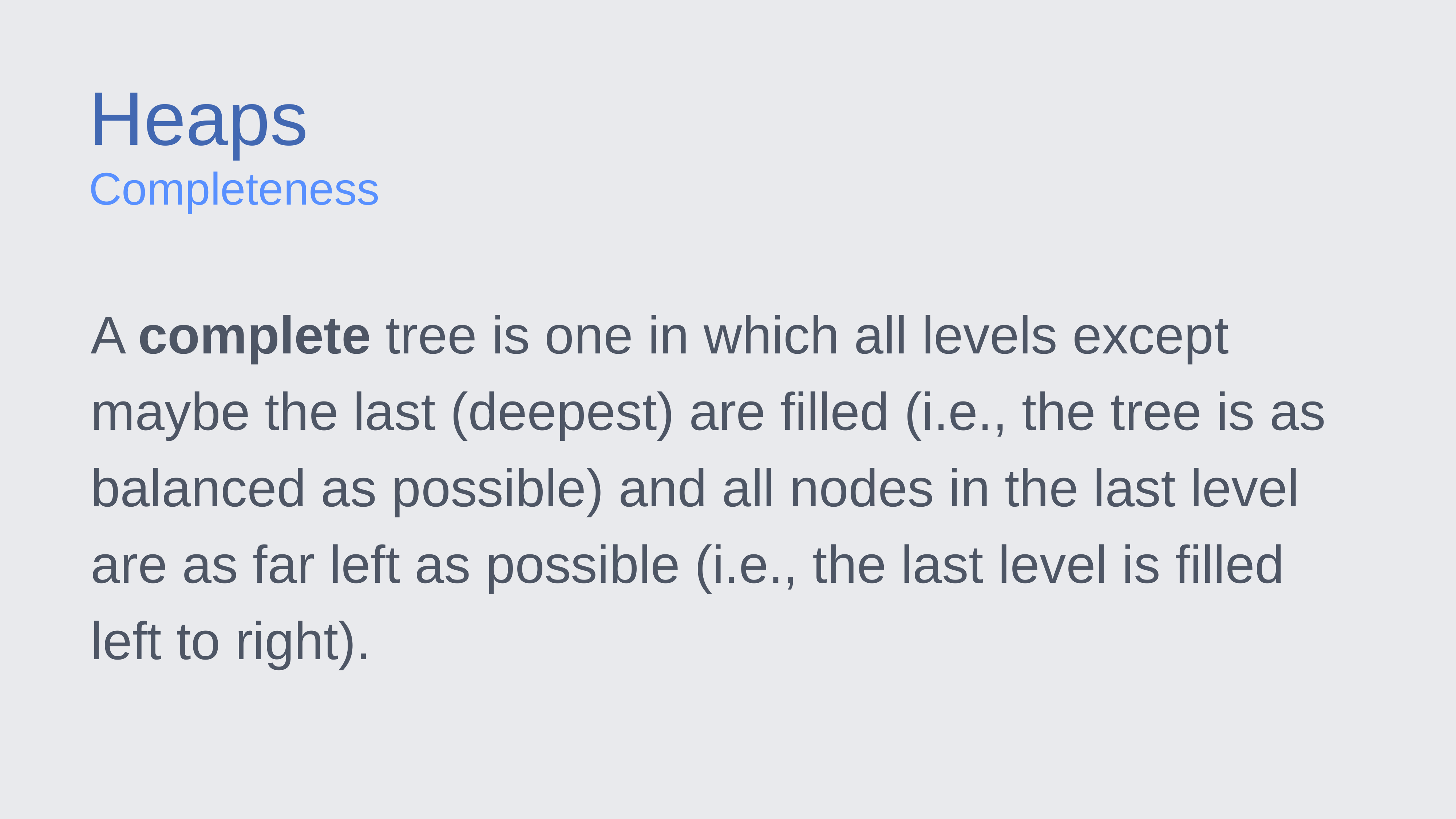

Heaps
Completeness
A complete tree is one in which all levels except maybe the last (deepest) are filled (i.e., the tree is as balanced as possible) and all nodes in the last level are as far left as possible (i.e., the last level is filled left to right).